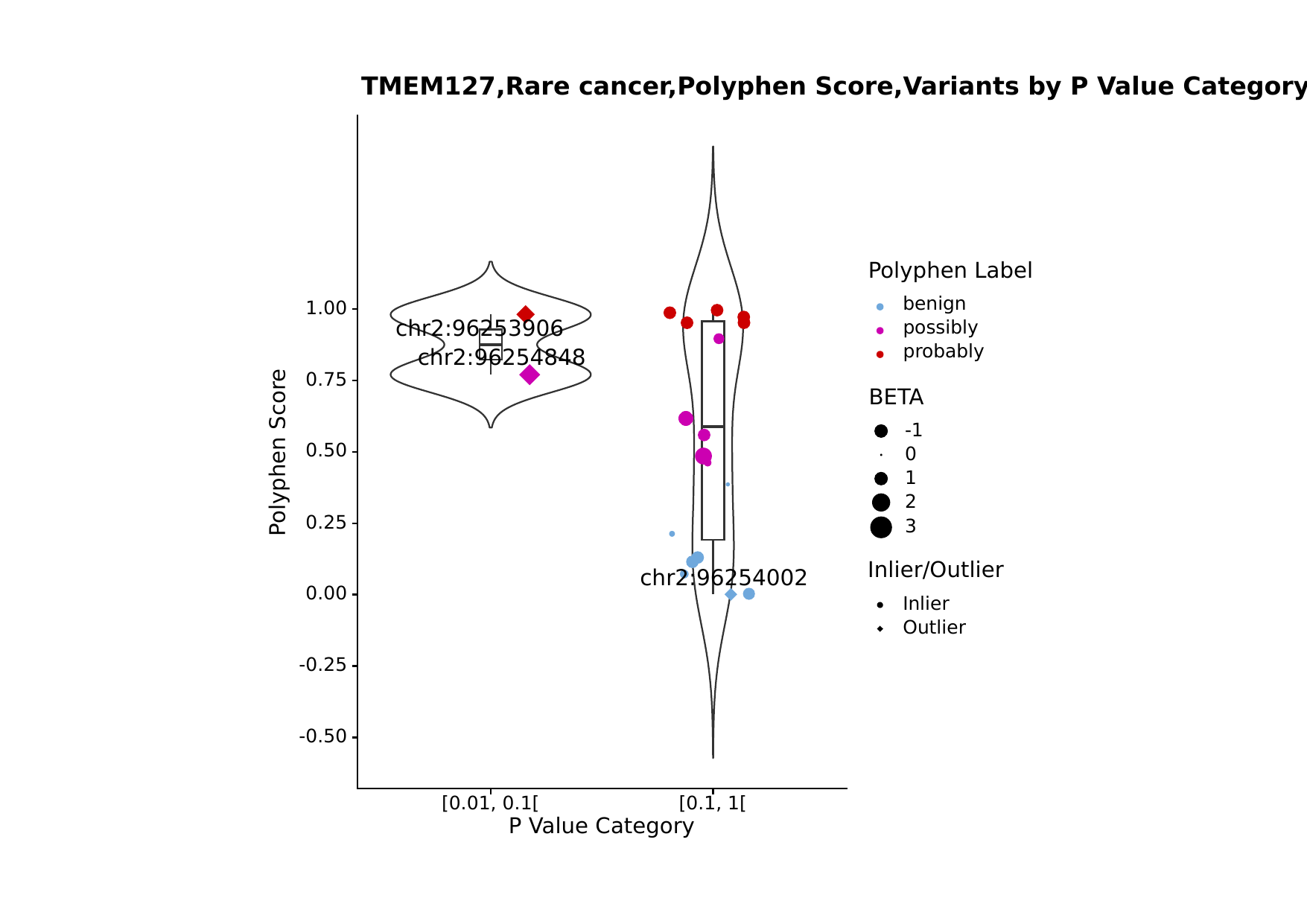

TMEM127,Rare cancer,Polyphen Score,Variants by P Value Category

Polyphen Label

benign
1.00

possibly
chr2:96253906

probably

chr2:96254848

0.75

BETA

-1

Polyphen Score
0.50
0

1

2
0.25

3

Inlier/Outlier

chr2:96254002
0.00

Inlier

Outlier

-0.25

-0.50

[0.01, 0.1[
[0.1, 1[
P Value Category